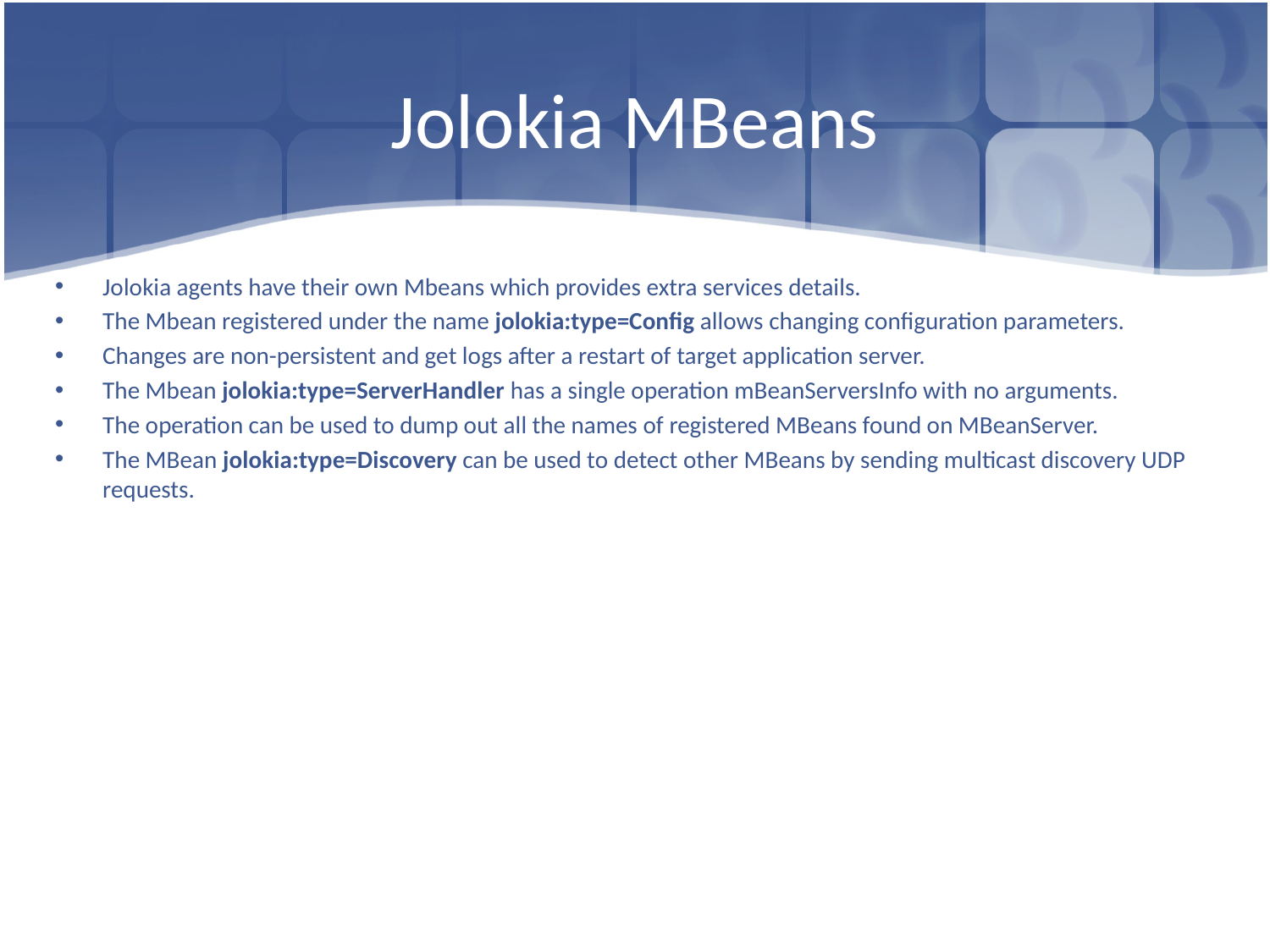

# Jolokia MBeans
Jolokia agents have their own Mbeans which provides extra services details.
The Mbean registered under the name jolokia:type=Config allows changing configuration parameters.
Changes are non-persistent and get logs after a restart of target application server.
The Mbean jolokia:type=ServerHandler has a single operation mBeanServersInfo with no arguments.
The operation can be used to dump out all the names of registered MBeans found on MBeanServer.
The MBean jolokia:type=Discovery can be used to detect other MBeans by sending multicast discovery UDP requests.